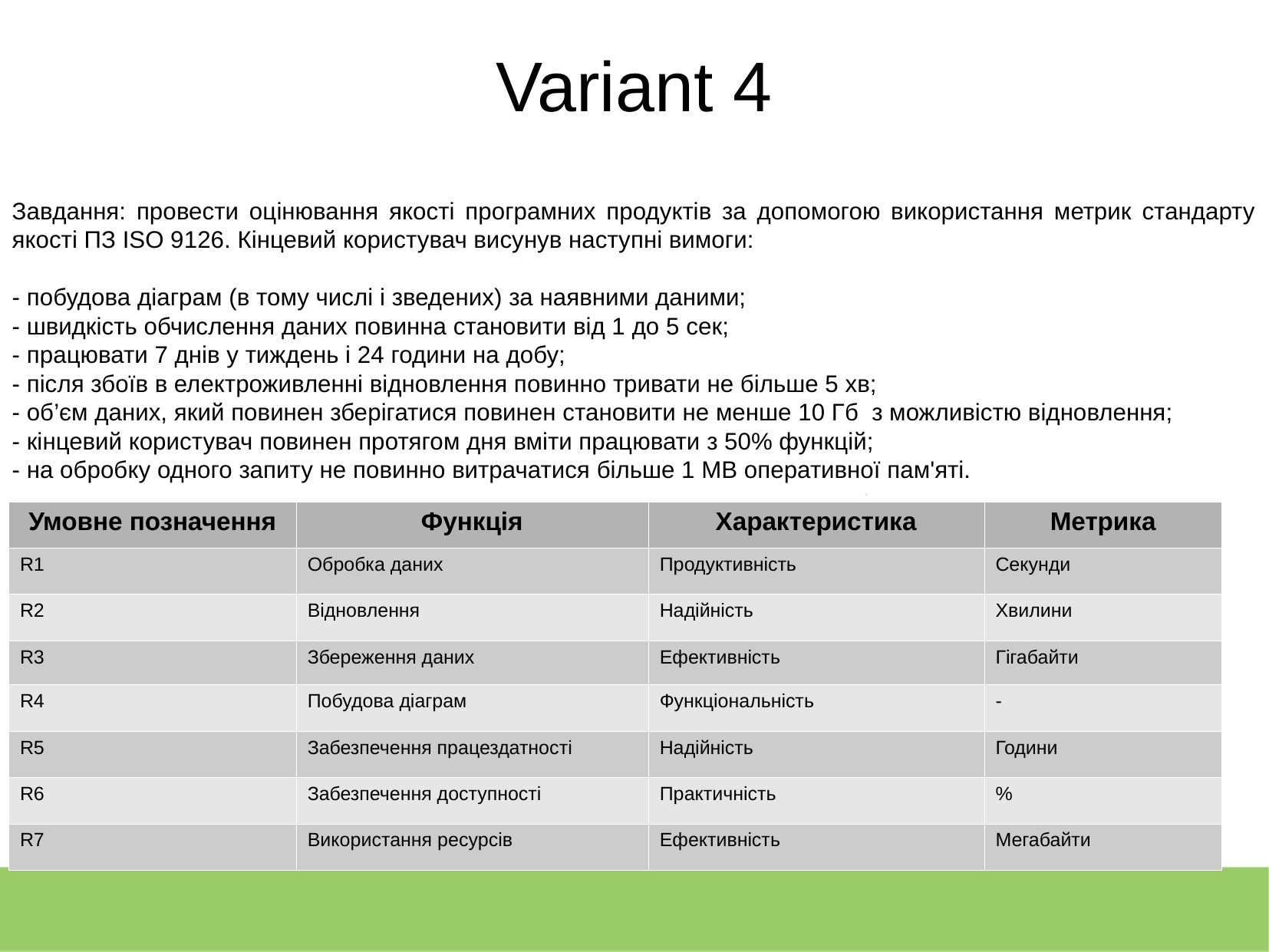

Variant 4
Завдання: провести оцінювання якості програмних продуктів за допомогою використання метрик стандарту якості ПЗ ISO 9126. Кінцевий користувач висунув наступні вимоги:

- побудова діаграм (в тому числі і зведених) за наявними даними;
- швидкість обчислення даних повинна становити від 1 до 5 сек;
- працювати 7 днів у тиждень і 24 години на добу;
- після збоїв в електроживленні відновлення повинно тривати не більше 5 хв;
- об’єм даних, який повинен зберігатися повинен становити не менше 10 Гб  з можливістю відновлення;
- кінцевий користувач повинен протягом дня вміти працювати з 50% функцій;
- на обробку одного запиту не повинно витрачатися більше 1 MB оперативної пам'яті.

| Умовне позначення | Функція | Характеристика | Метрика |
| --- | --- | --- | --- |
| R1 | Обробка даних | Продуктивність | Секунди |
| R2 | Відновлення | Надійність | Хвилини |
| R3 | Збереження даних | Ефективність | Гігабайти |
| R4 | Побудова діаграм | Функціональність | - |
| R5 | Забезпечення працездатності | Надійність | Години |
| R6 | Забезпечення доступності | Практичність | % |
| R7 | Використання ресурсів | Ефективність | Мегабайти |